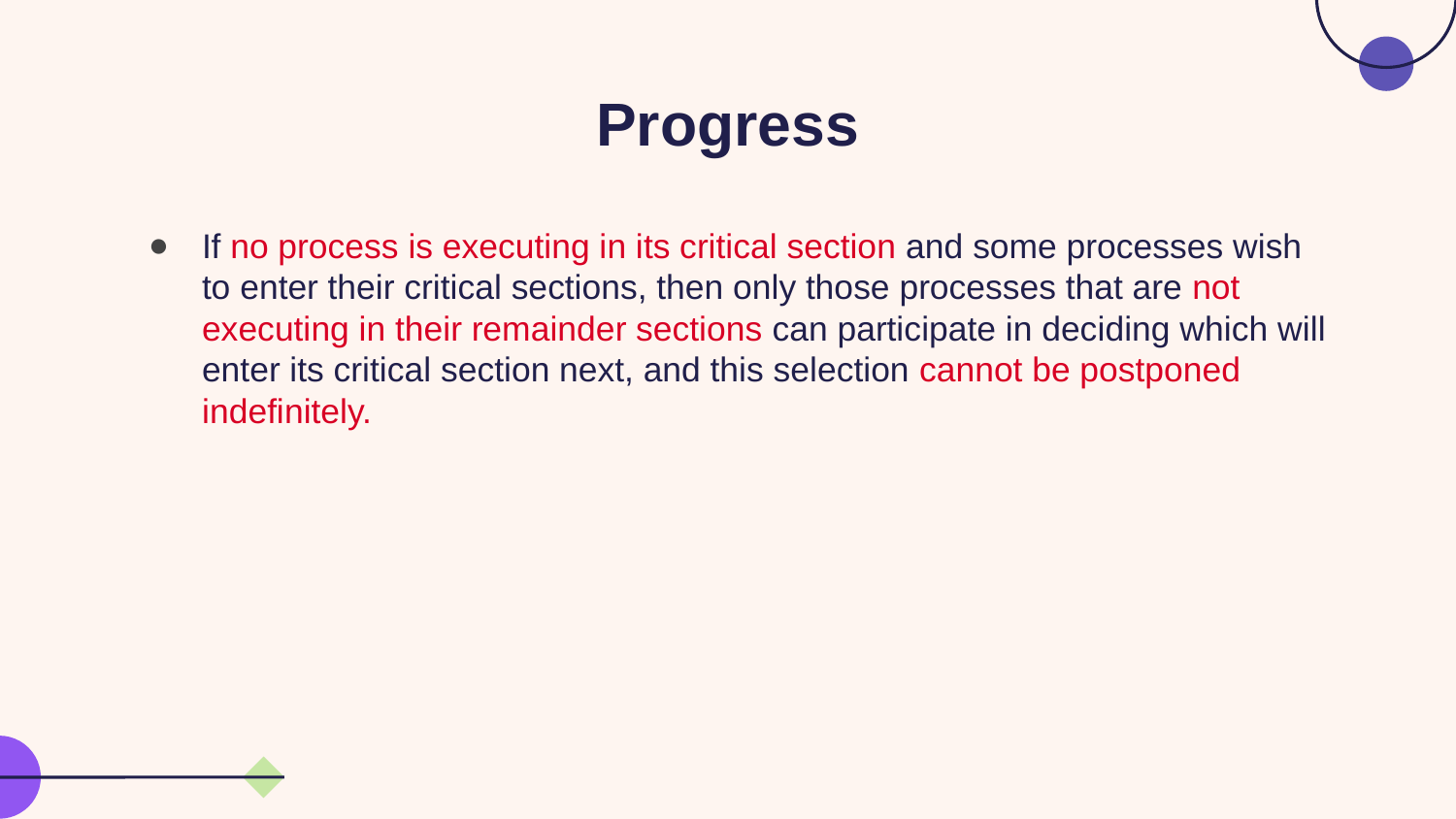

# Progress
If no process is executing in its critical section and some processes wish to enter their critical sections, then only those processes that are not executing in their remainder sections can participate in deciding which will enter its critical section next, and this selection cannot be postponed indefinitely.